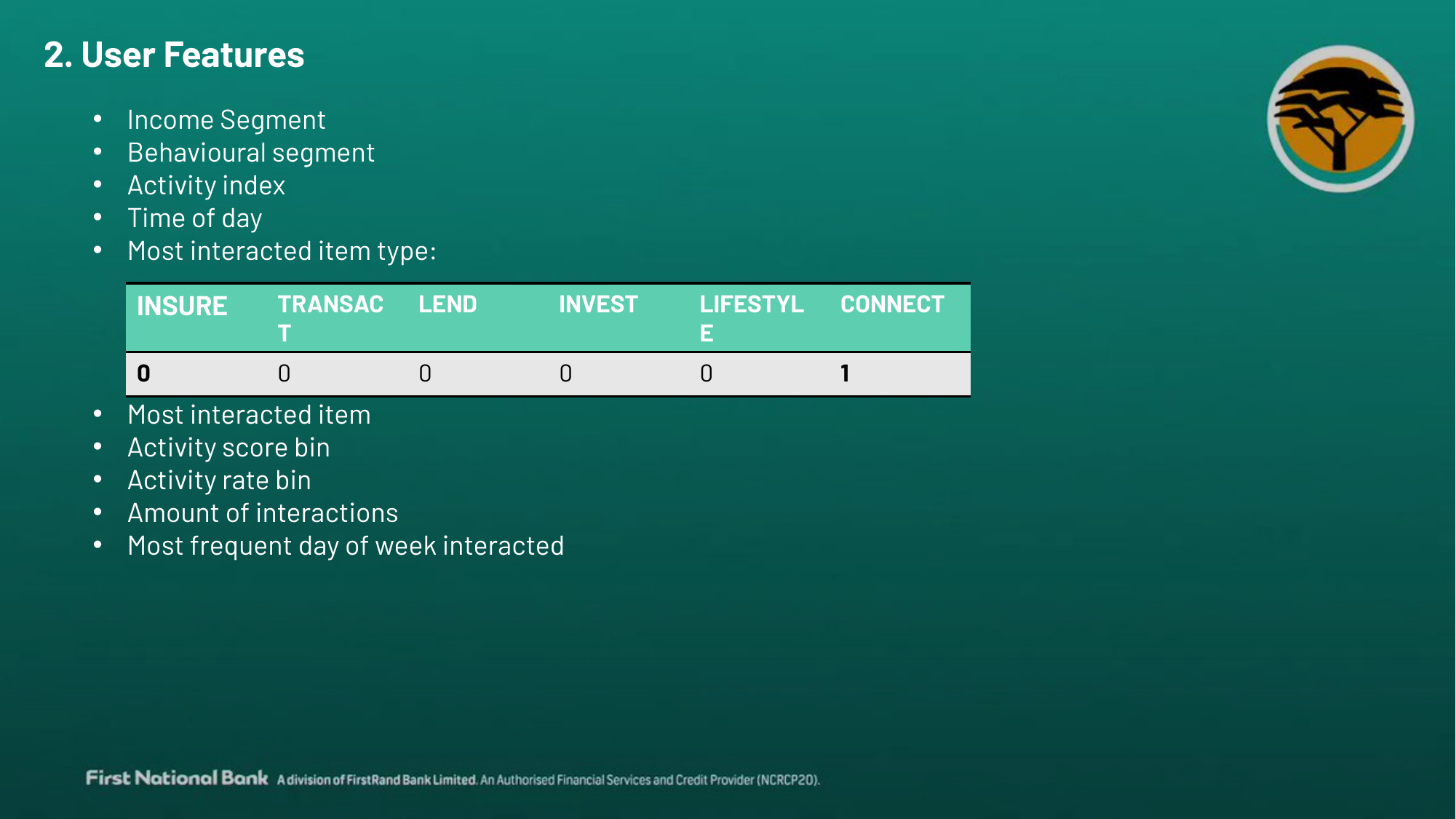

2. User Features
Income Segment
Behavioural segment
Activity index
Time of day
Most interacted item type:

Most interacted item
Activity score bin
Activity rate bin
Amount of interactions
Most frequent day of week interacted

| INSURE | TRANSACT | LEND | INVEST | LIFESTYLE | CONNECT |
| --- | --- | --- | --- | --- | --- |
| 0 | 0 | 0 | 0 | 0 | 1 |